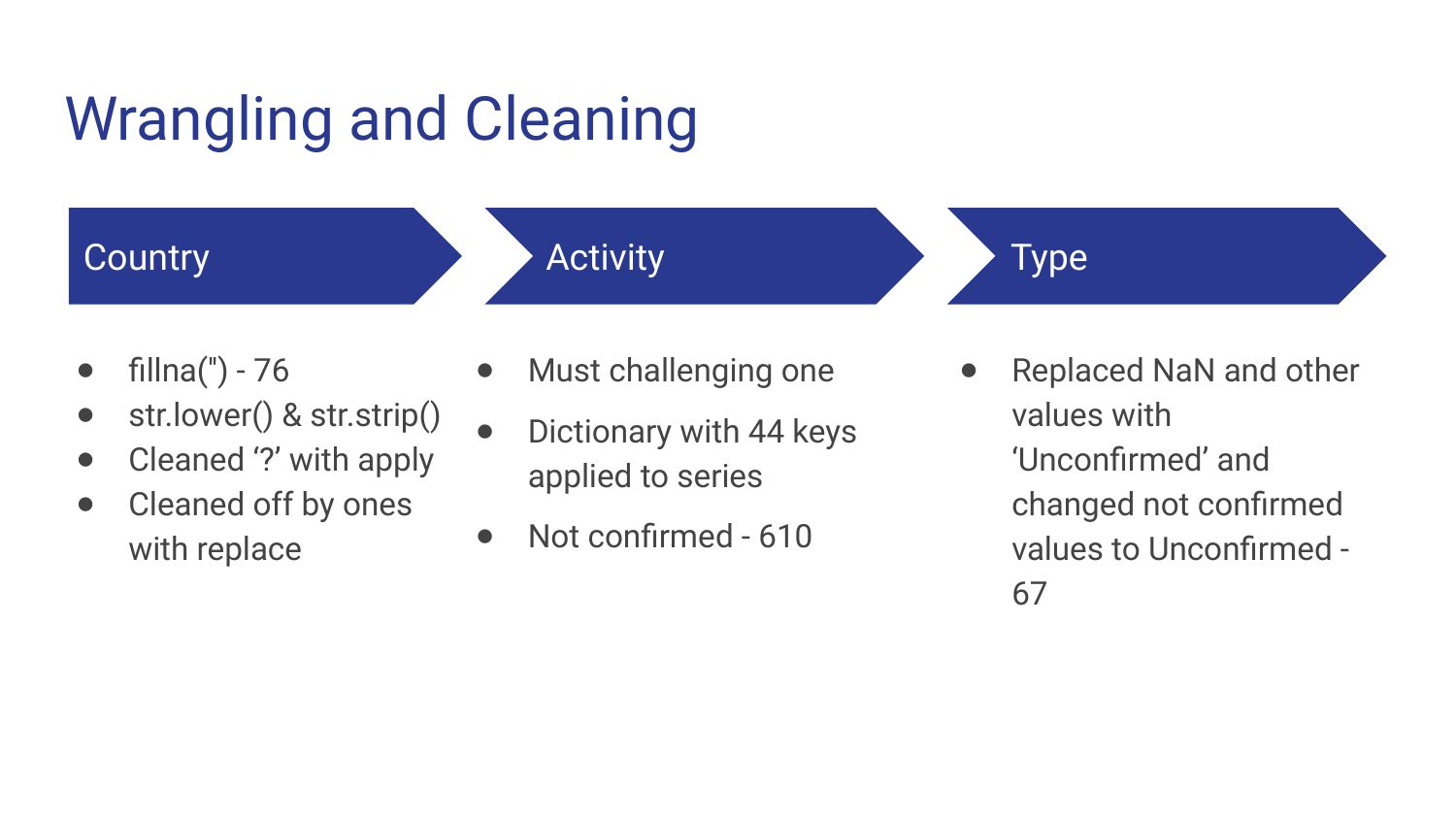

# Wrangling and Cleaning

Country
Activity
Type
fillna('') - 76
str.lower() & str.strip()
Cleaned ‘?’ with apply
Cleaned off by ones with replace
Must challenging one
Dictionary with 44 keys applied to series
Not confirmed - 610
Replaced NaN and other values with ‘Unconfirmed’ and changed not confirmed values to Unconfirmed - 67